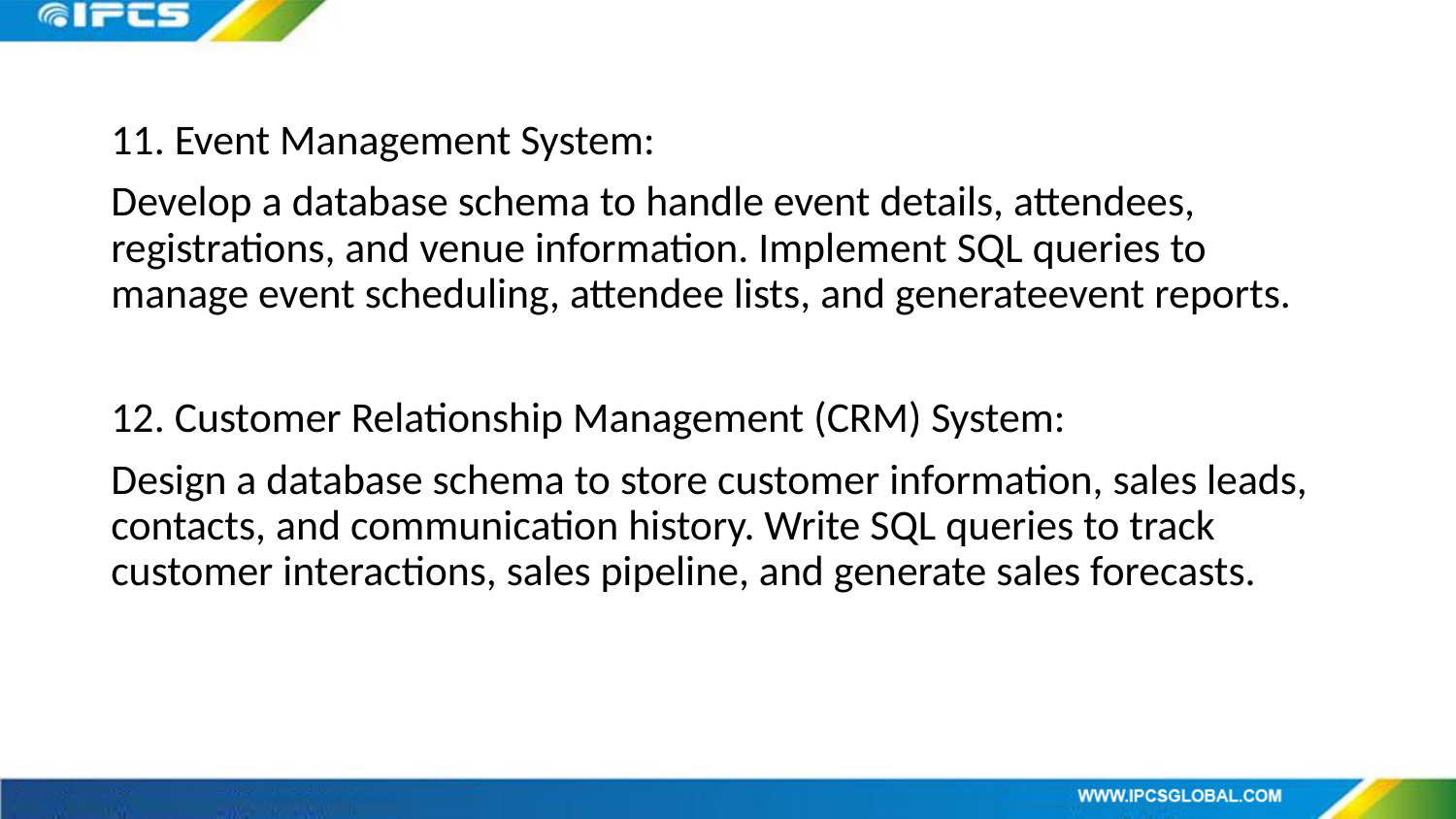

11. Event Management System:
Develop a database schema to handle event details, attendees, registrations, and venue information. Implement SQL queries to manage event scheduling, attendee lists, and generateevent reports.

12. Customer Relationship Management (CRM) System:
Design a database schema to store customer information, sales leads, contacts, and communication history. Write SQL queries to track customer interactions, sales pipeline, and generate sales forecasts.